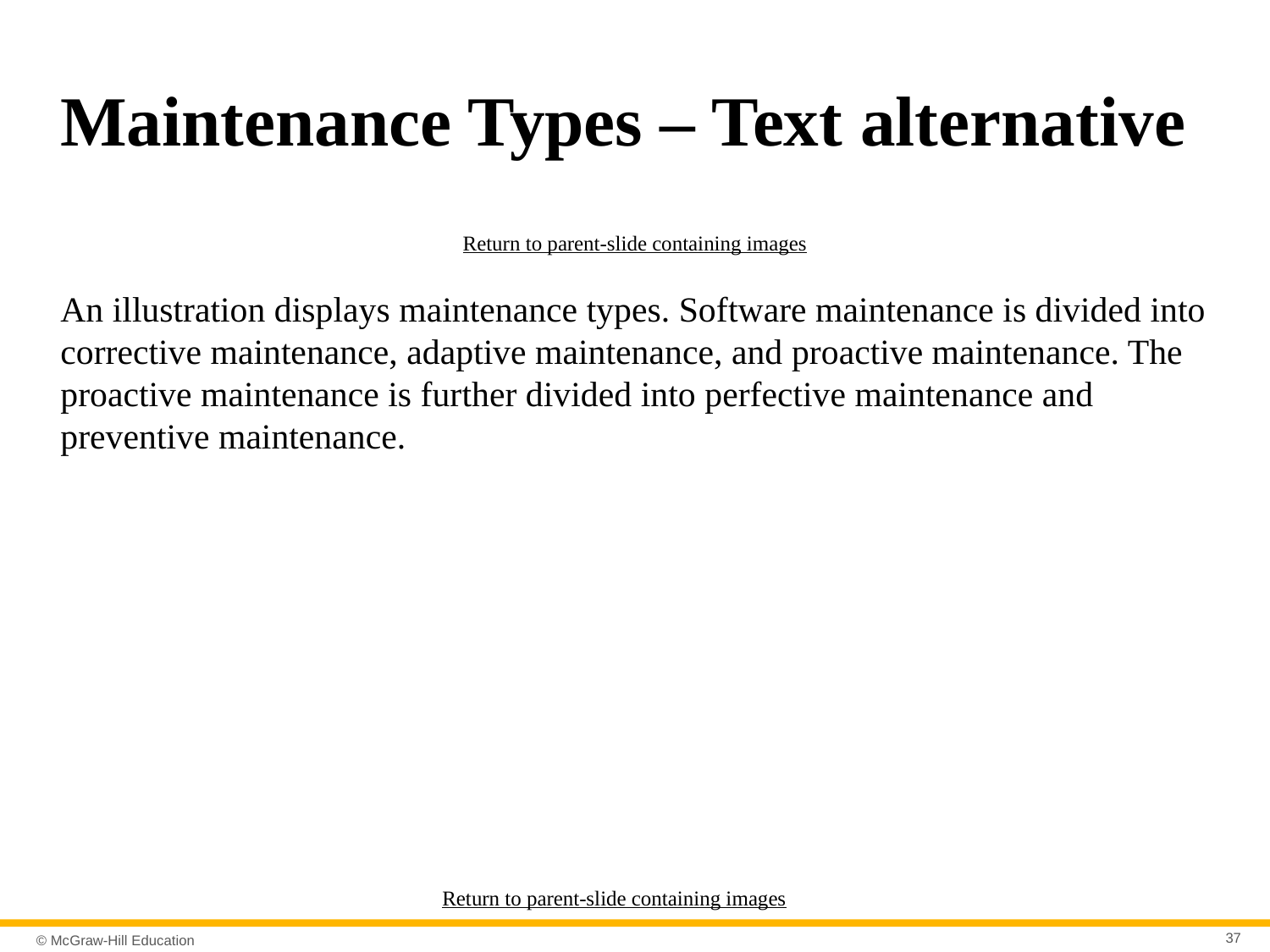

# Maintenance Types – Text alternative
Return to parent-slide containing images
An illustration displays maintenance types. Software maintenance is divided into corrective maintenance, adaptive maintenance, and proactive maintenance. The proactive maintenance is further divided into perfective maintenance and preventive maintenance.
Return to parent-slide containing images
37